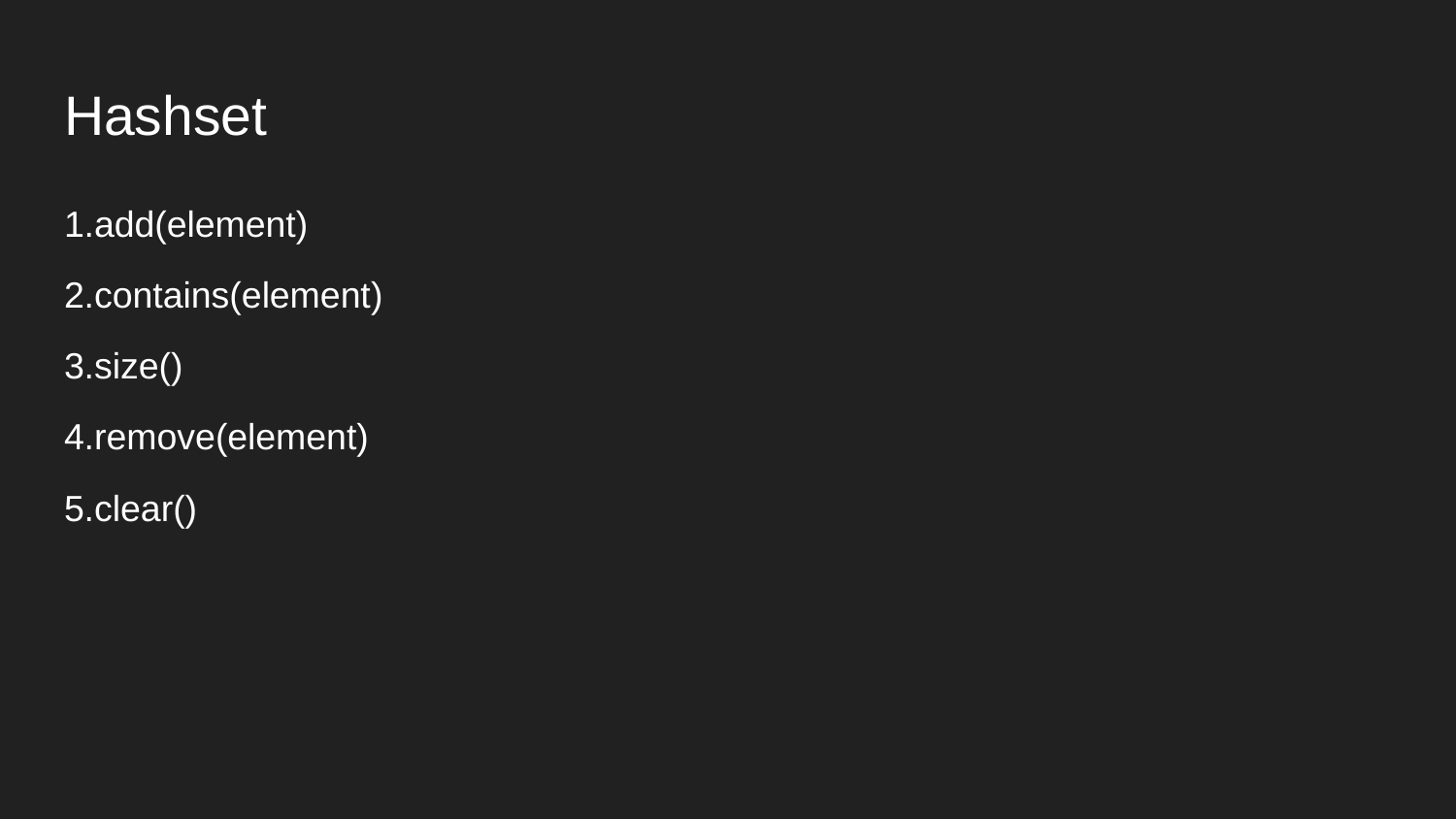

# Hashset
1.add(element)
2.contains(element)
3.size()
4.remove(element)
5.clear()